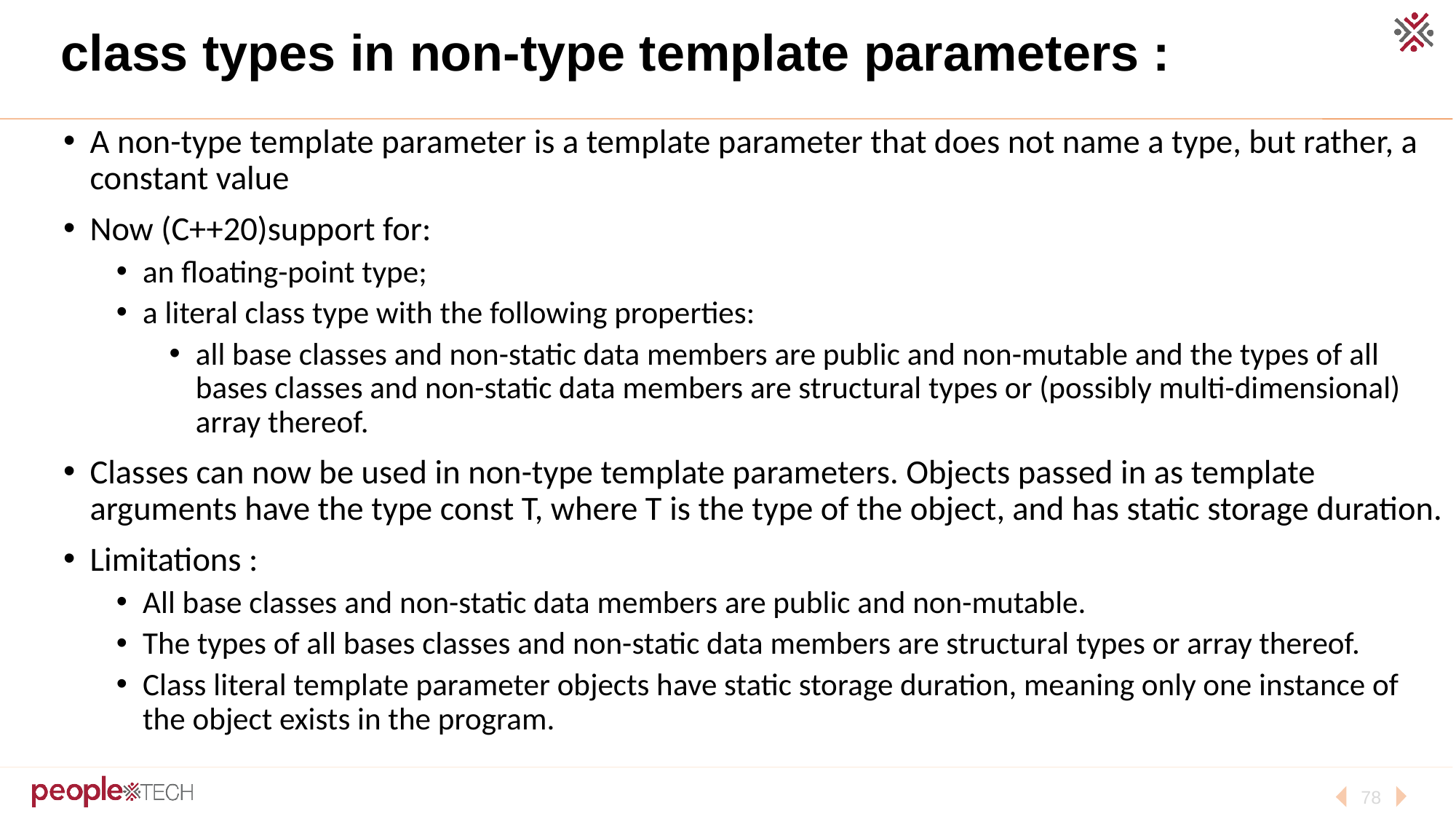

# class types in non-type template parameters :
A non-type template parameter is a template parameter that does not name a type, but rather, a constant value
Now (C++20)support for:
an floating-point type;
a literal class type with the following properties:
all base classes and non-static data members are public and non-mutable and the types of all bases classes and non-static data members are structural types or (possibly multi-dimensional) array thereof.
Classes can now be used in non-type template parameters. Objects passed in as template arguments have the type const T, where T is the type of the object, and has static storage duration.
Limitations :
All base classes and non-static data members are public and non-mutable.
The types of all bases classes and non-static data members are structural types or array thereof.
Class literal template parameter objects have static storage duration, meaning only one instance of the object exists in the program.